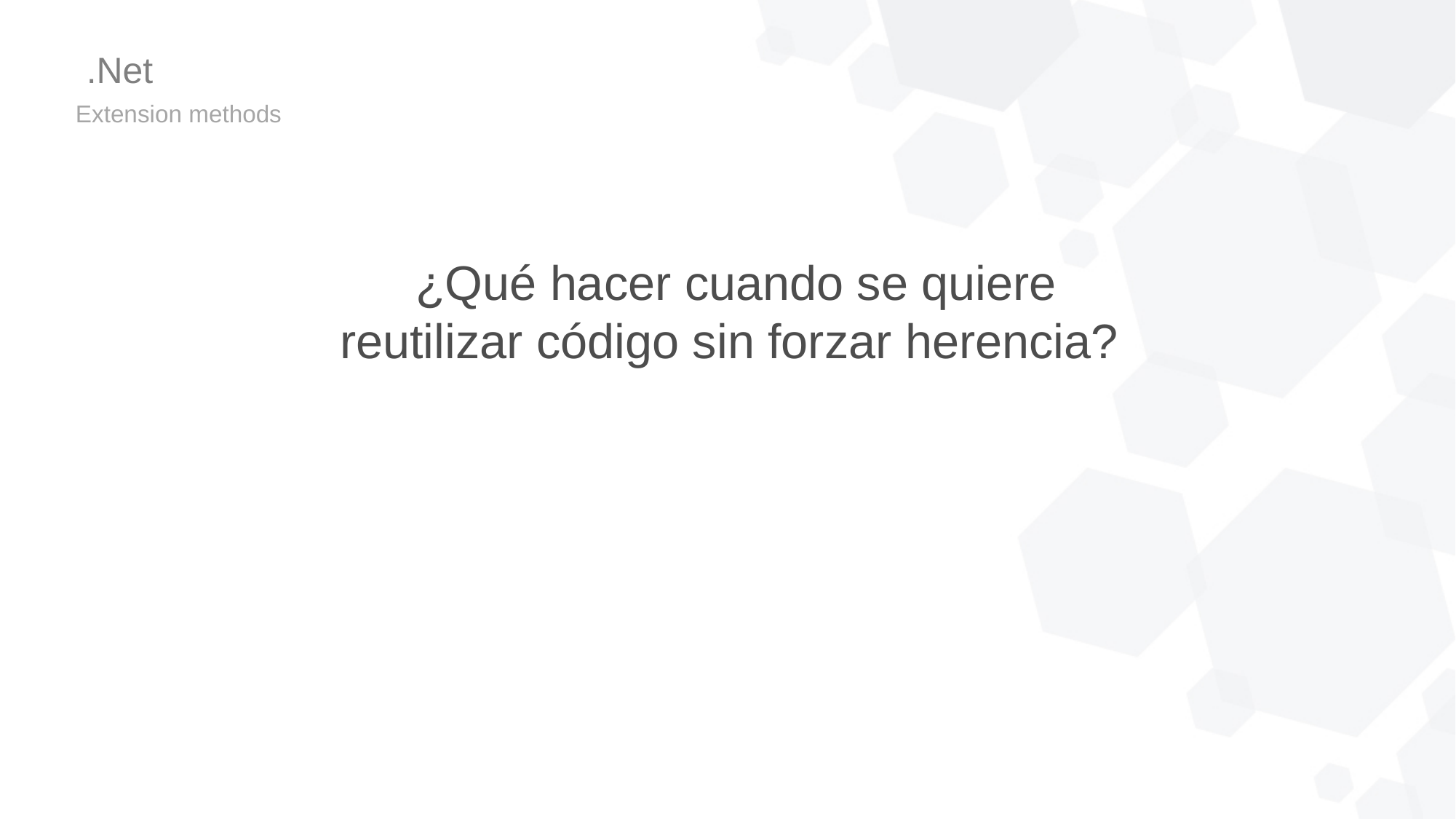

# .Net
Extension methods

¿Qué hacer cuando se quiere reutilizar código sin forzar herencia?